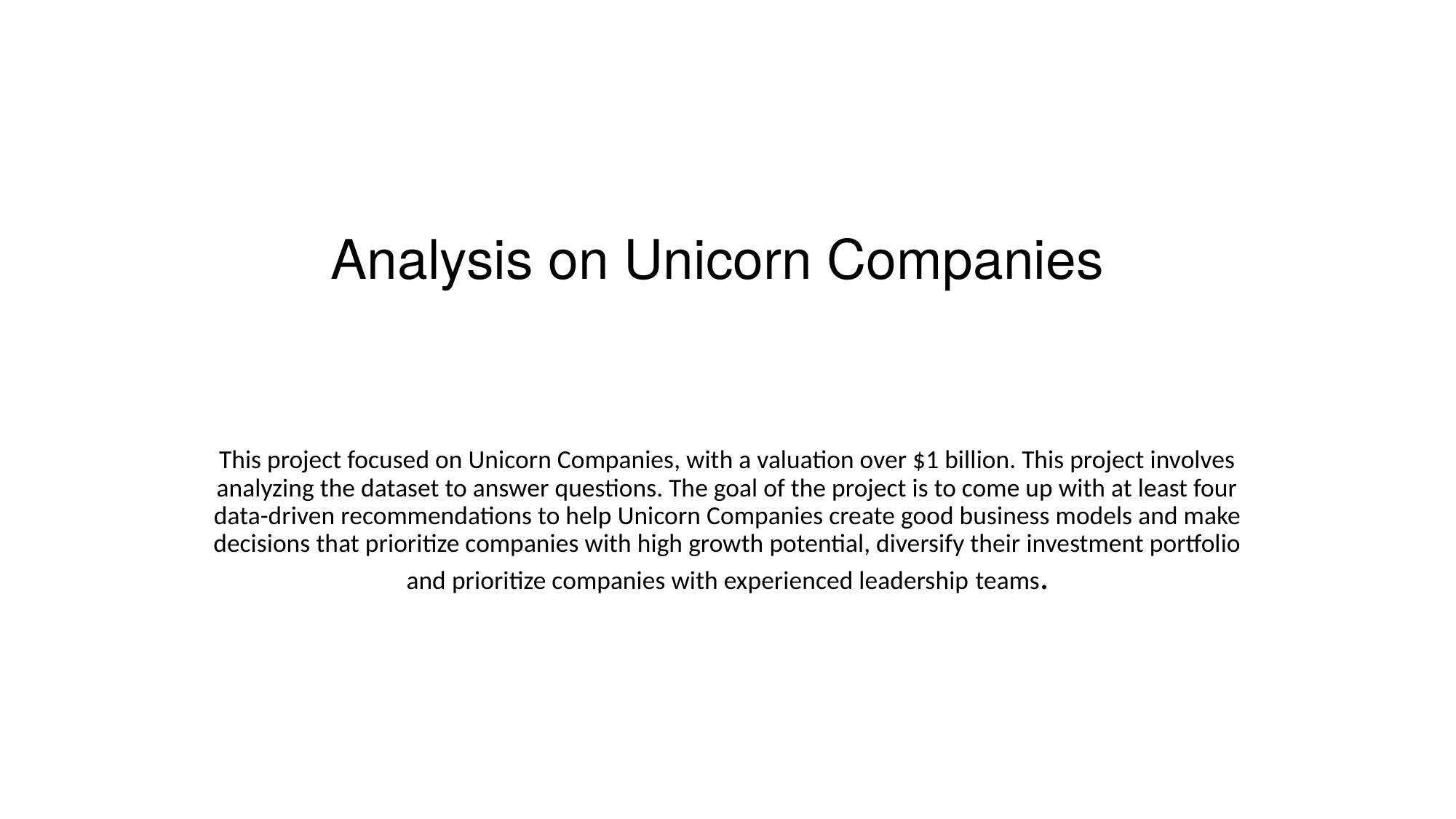

# Analysis on Unicorn Companies
This project focused on Unicorn Companies, with a valuation over $1 billion. This project involves analyzing the dataset to answer questions. The goal of the project is to come up with at least four data-driven recommendations to help Unicorn Companies create good business models and make decisions that prioritize companies with high growth potential, diversify their investment portfolio and prioritize companies with experienced leadership teams.